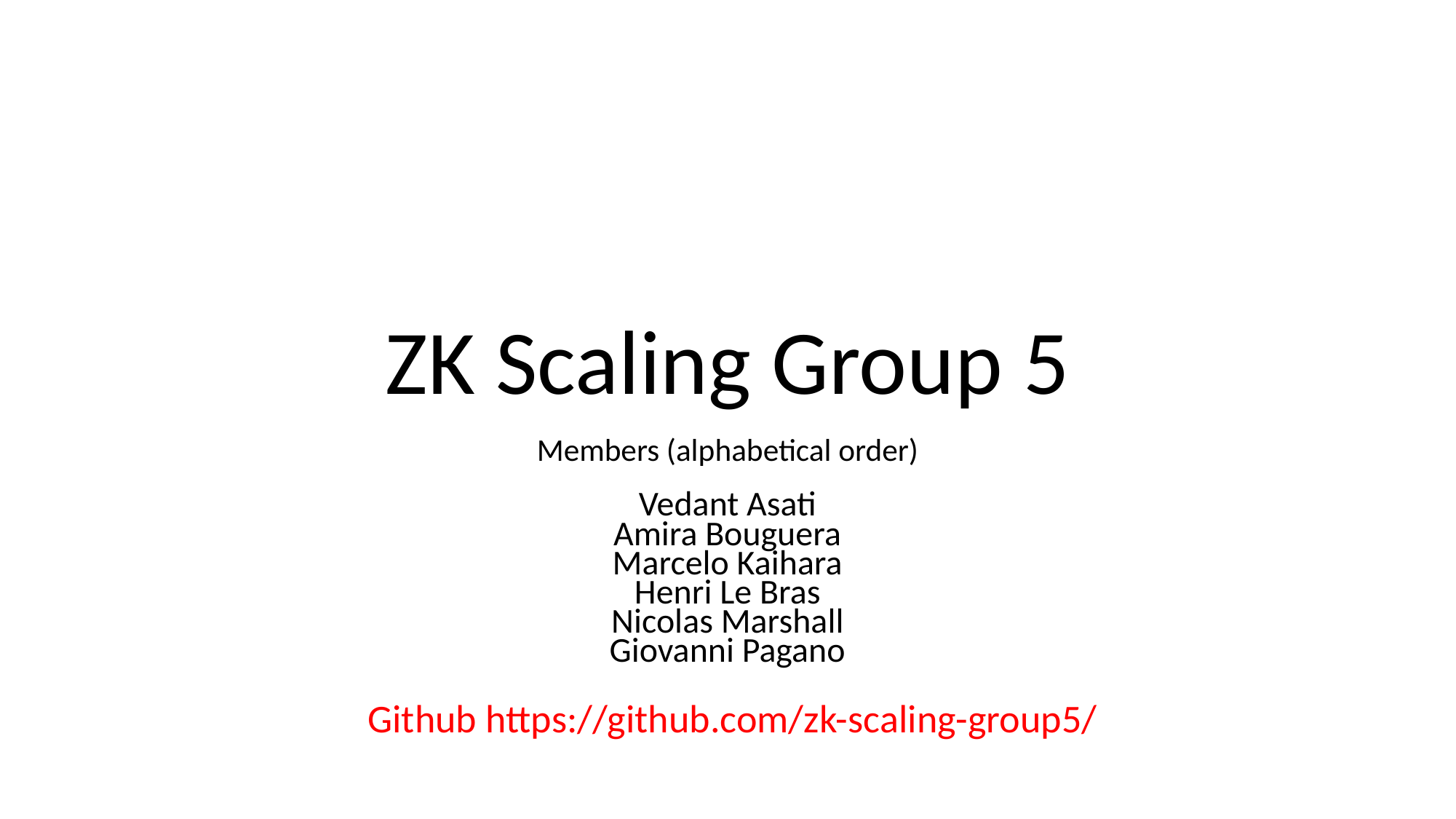

# ZK Scaling Group 5
Members (alphabetical order)

Vedant Asati
Amira Bouguera
Marcelo Kaihara
Henri Le Bras
Nicolas Marshall
Giovanni Pagano
Github https://github.com/zk-scaling-group5/